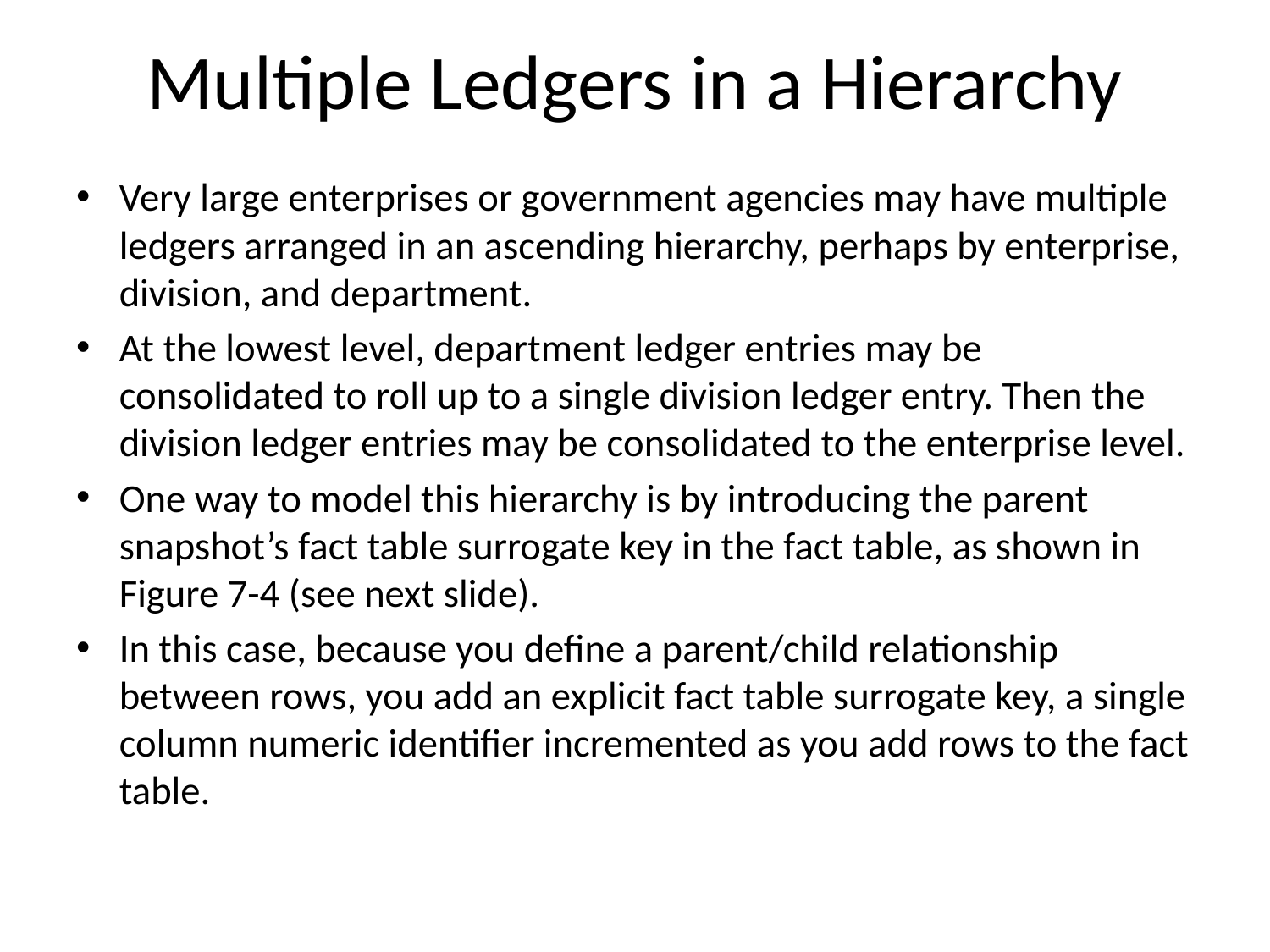

# Multiple Ledgers in a Hierarchy
Very large enterprises or government agencies may have multiple ledgers arranged in an ascending hierarchy, perhaps by enterprise, division, and department.
At the lowest level, department ledger entries may be consolidated to roll up to a single division ledger entry. Then the division ledger entries may be consolidated to the enterprise level.
One way to model this hierarchy is by introducing the parent snapshot’s fact table surrogate key in the fact table, as shown in Figure 7-4 (see next slide).
In this case, because you deﬁne a parent/child relationship between rows, you add an explicit fact table surrogate key, a single column numeric identiﬁer incremented as you add rows to the fact table.